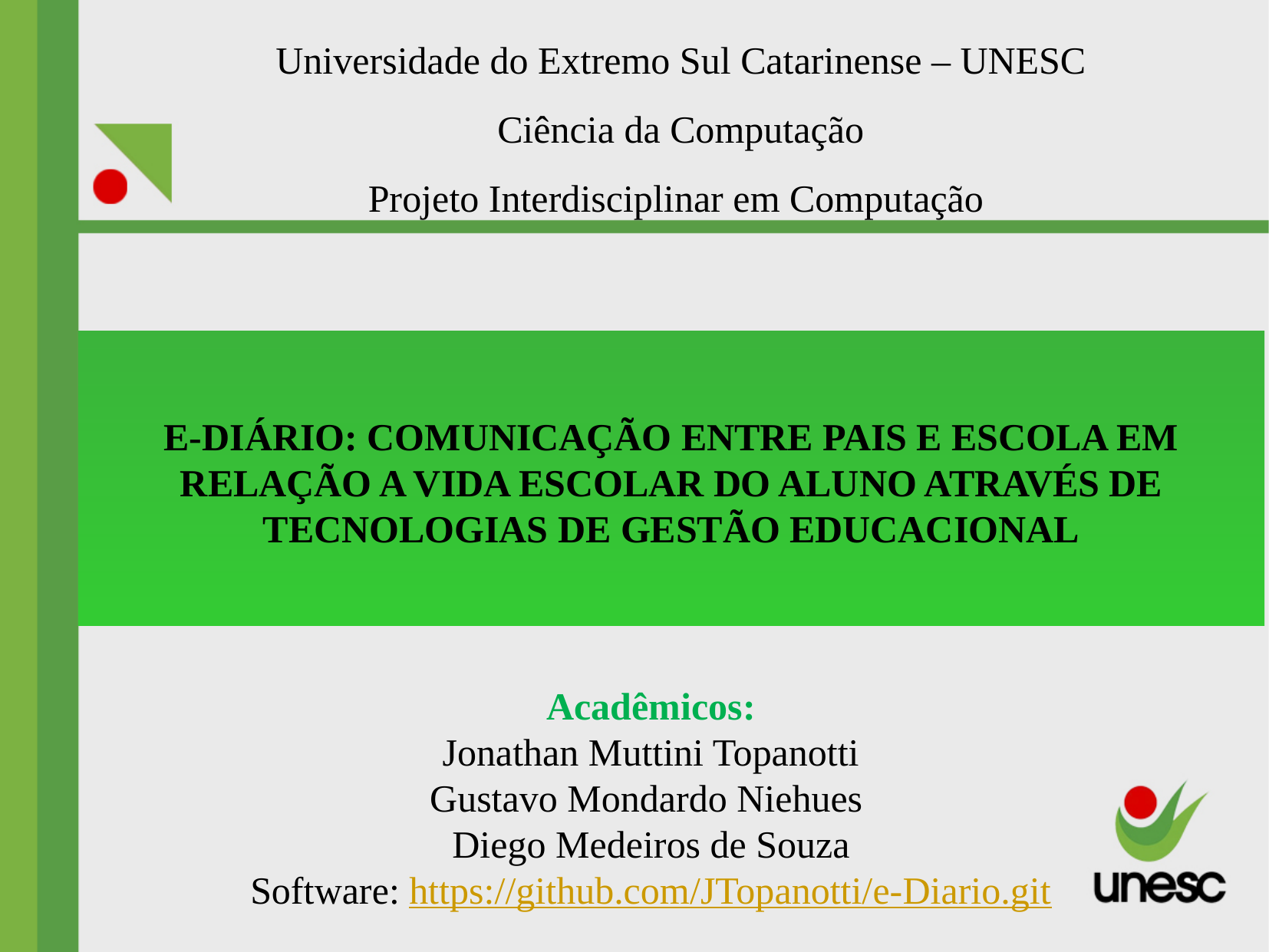

Universidade do Extremo Sul Catarinense – UNESC
Ciência da Computação
Projeto Interdisciplinar em Computação

E-DIÁRIO: COMUNICAÇÃO ENTRE PAIS E ESCOLA EM RELAÇÃO A VIDA ESCOLAR DO ALUNO ATRAVÉS DE TECNOLOGIAS DE GESTÃO EDUCACIONAL

Acadêmicos:
Jonathan Muttini Topanotti
Gustavo Mondardo Niehues
Diego Medeiros de Souza
Software: https://github.com/JTopanotti/e-Diario.git